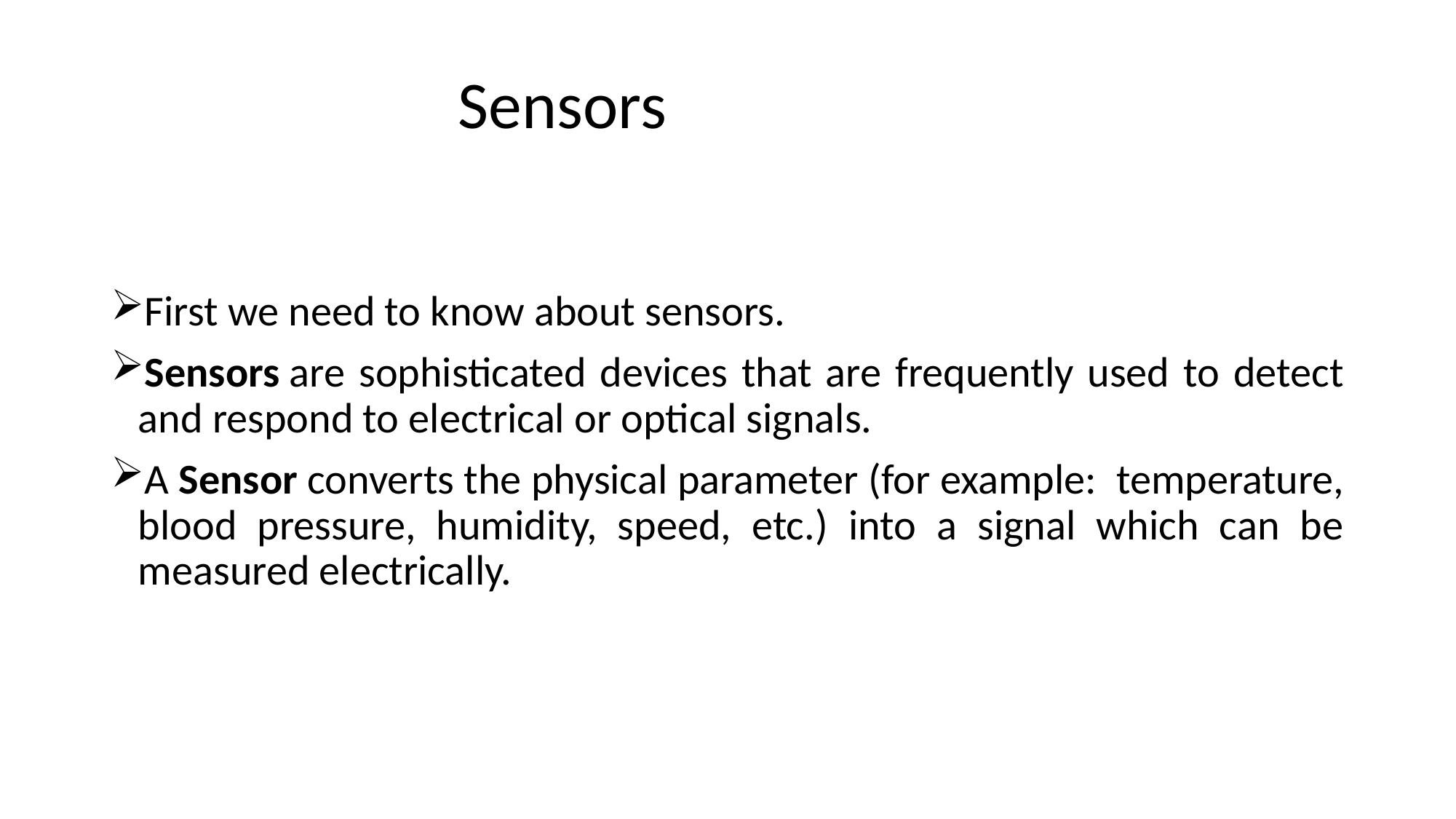

# Sensors

First we need to know about sensors.
Sensors are sophisticated devices that are frequently used to detect and respond to electrical or optical signals.
A Sensor converts the physical parameter (for example:  temperature, blood pressure, humidity, speed, etc.) into a signal which can be measured electrically.